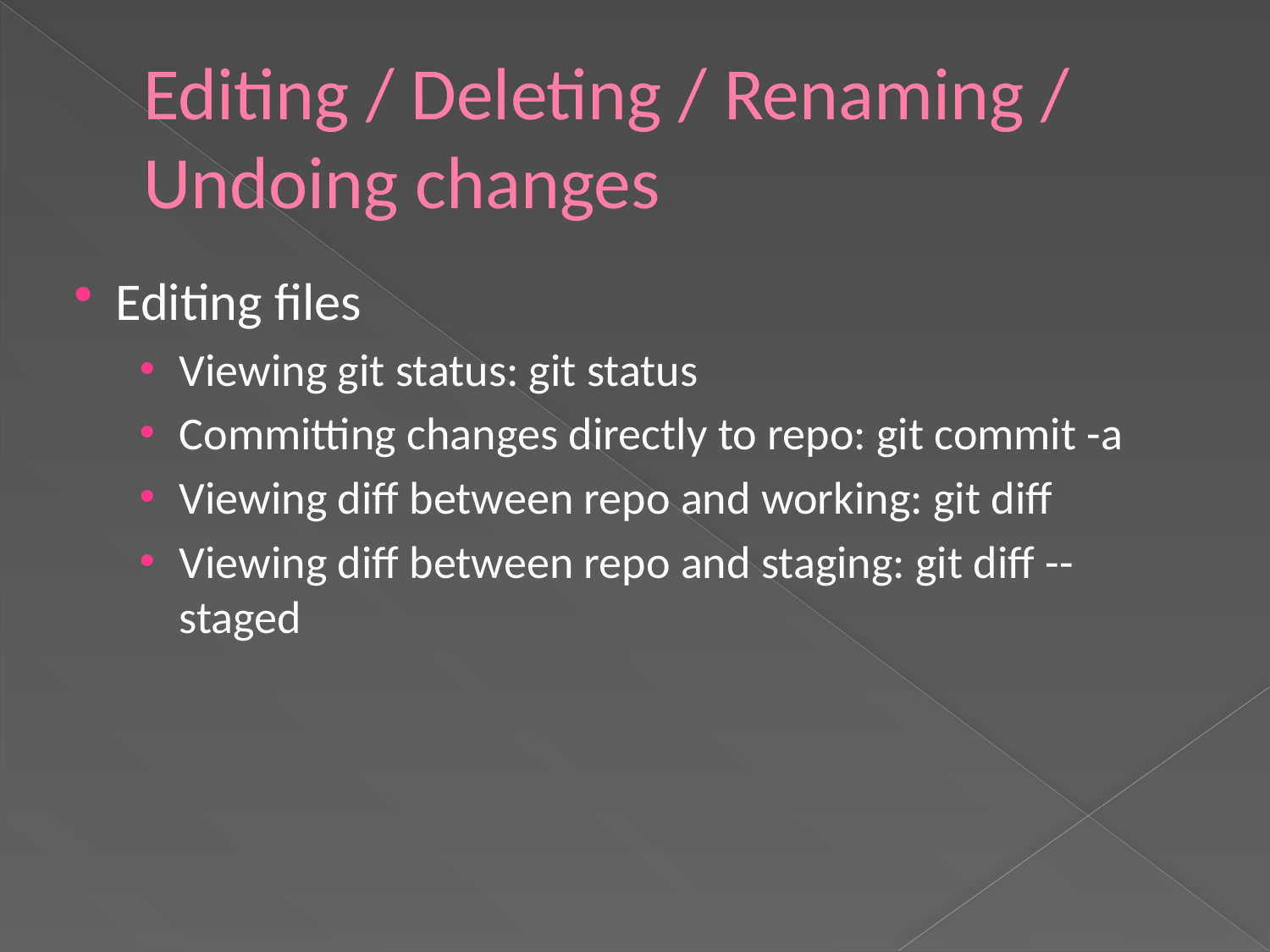

# Editing / Deleting / Renaming / Undoing changes
Editing files
Viewing git status: git status
Committing changes directly to repo: git commit -a
Viewing diff between repo and working: git diff
Viewing diff between repo and staging: git diff --staged